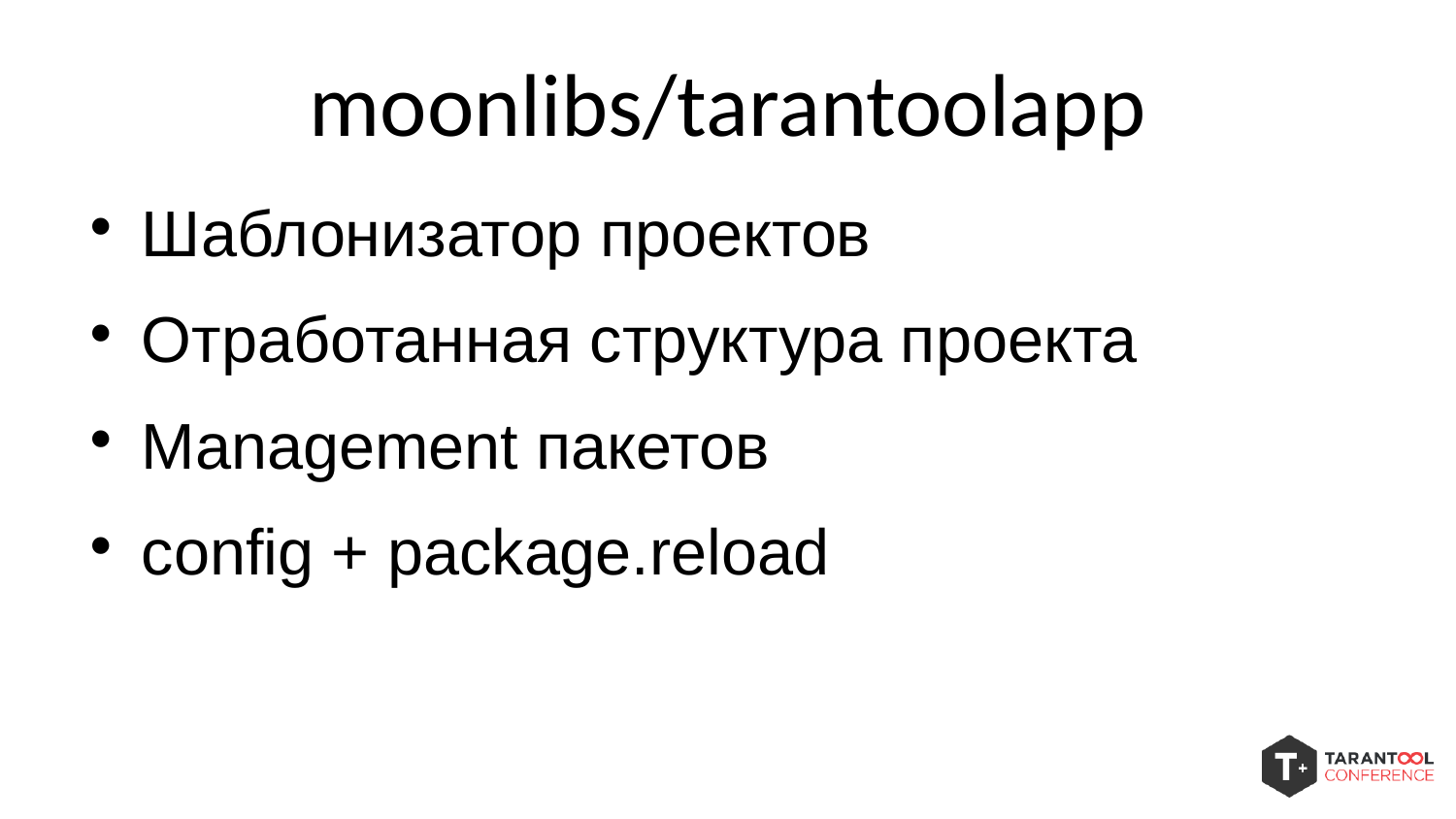

moonlibs/tarantoolapp
Шаблонизатор проектов
Отработанная структура проекта
Management пакетов
сonfig + package.reload